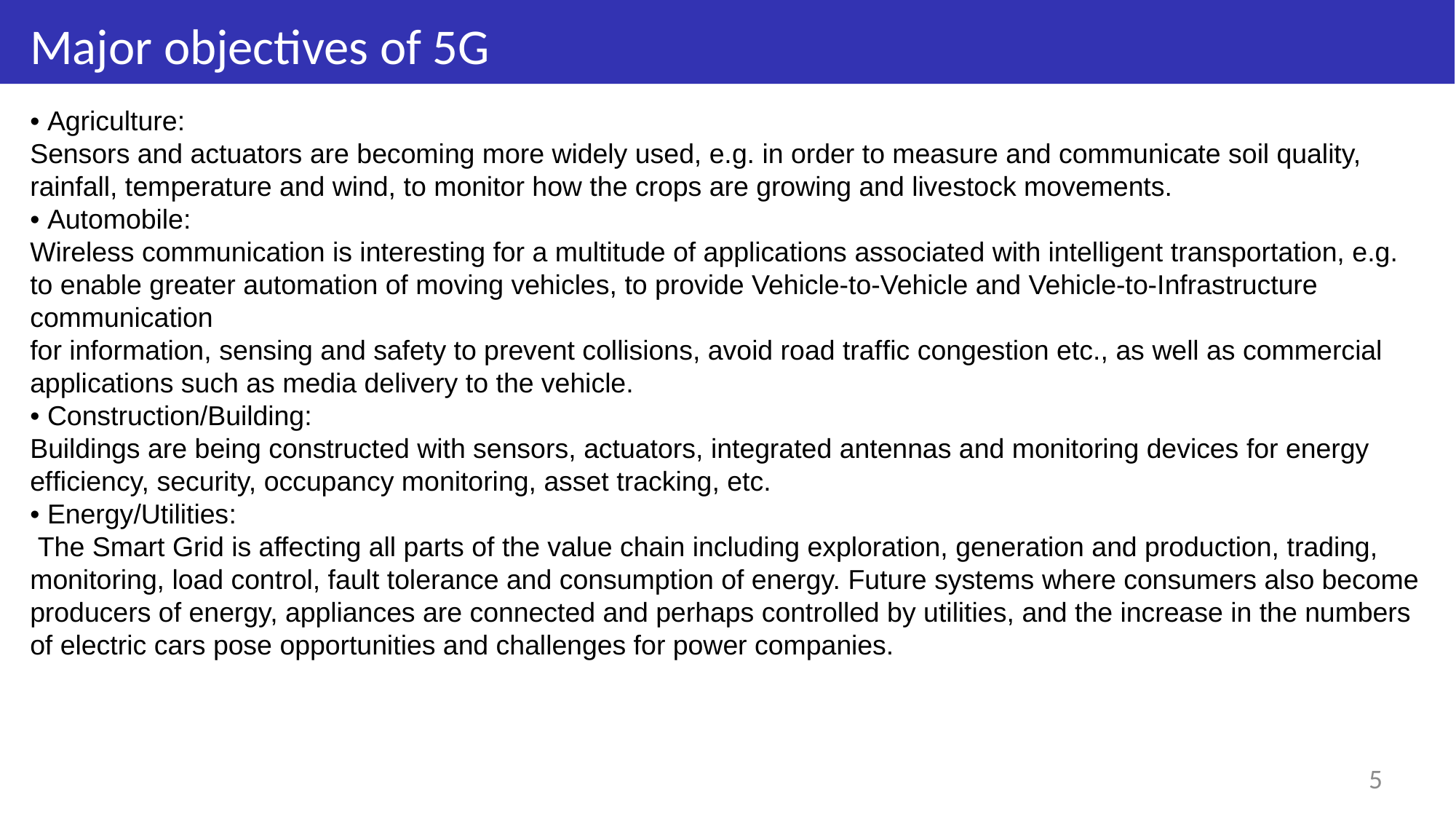

# Major objectives of 5G
• Agriculture:
Sensors and actuators are becoming more widely used, e.g. in order to measure and communicate soil quality, rainfall, temperature and wind, to monitor how the crops are growing and livestock movements.
• Automobile:
Wireless communication is interesting for a multitude of applications associated with intelligent transportation, e.g. to enable greater automation of moving vehicles, to provide Vehicle-to-Vehicle and Vehicle-to-Infrastructure communication
for information, sensing and safety to prevent collisions, avoid road traffic congestion etc., as well as commercial applications such as media delivery to the vehicle.
• Construction/Building:
Buildings are being constructed with sensors, actuators, integrated antennas and monitoring devices for energy efficiency, security, occupancy monitoring, asset tracking, etc.
• Energy/Utilities:
 The Smart Grid is affecting all parts of the value chain including exploration, generation and production, trading, monitoring, load control, fault tolerance and consumption of energy. Future systems where consumers also become producers of energy, appliances are connected and perhaps controlled by utilities, and the increase in the numbers of electric cars pose opportunities and challenges for power companies.
5